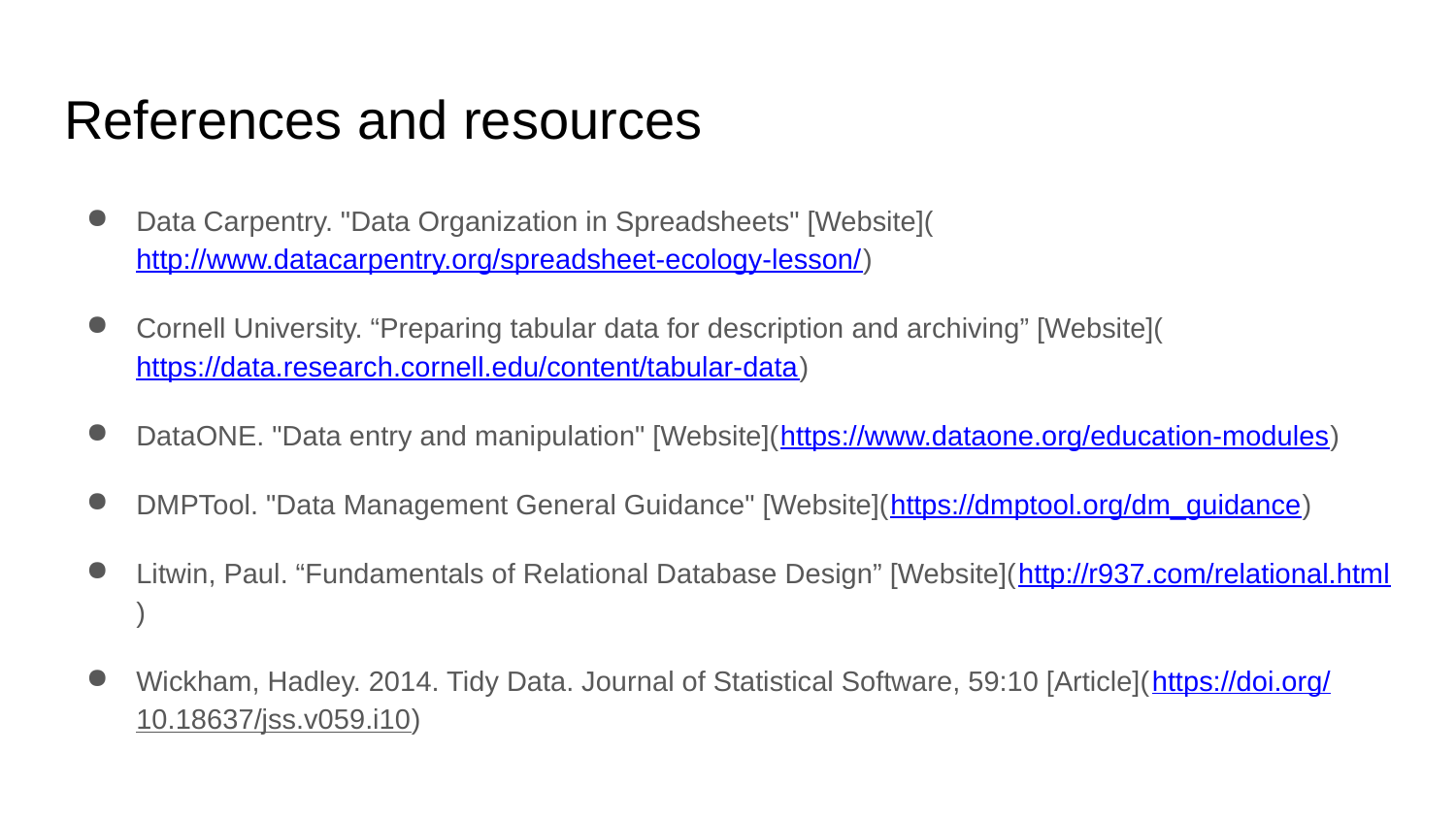

# References and resources
Data Carpentry. "Data Organization in Spreadsheets" [Website](http://www.datacarpentry.org/spreadsheet-ecology-lesson/)
Cornell University. “Preparing tabular data for description and archiving” [Website](https://data.research.cornell.edu/content/tabular-data)
DataONE. "Data entry and manipulation" [Website](https://www.dataone.org/education-modules)
DMPTool. "Data Management General Guidance" [Website](https://dmptool.org/dm_guidance)
Litwin, Paul. “Fundamentals of Relational Database Design” [Website](http://r937.com/relational.html)
Wickham, Hadley. 2014. Tidy Data. Journal of Statistical Software, 59:10 [Article](https://doi.org/10.18637/jss.v059.i10)